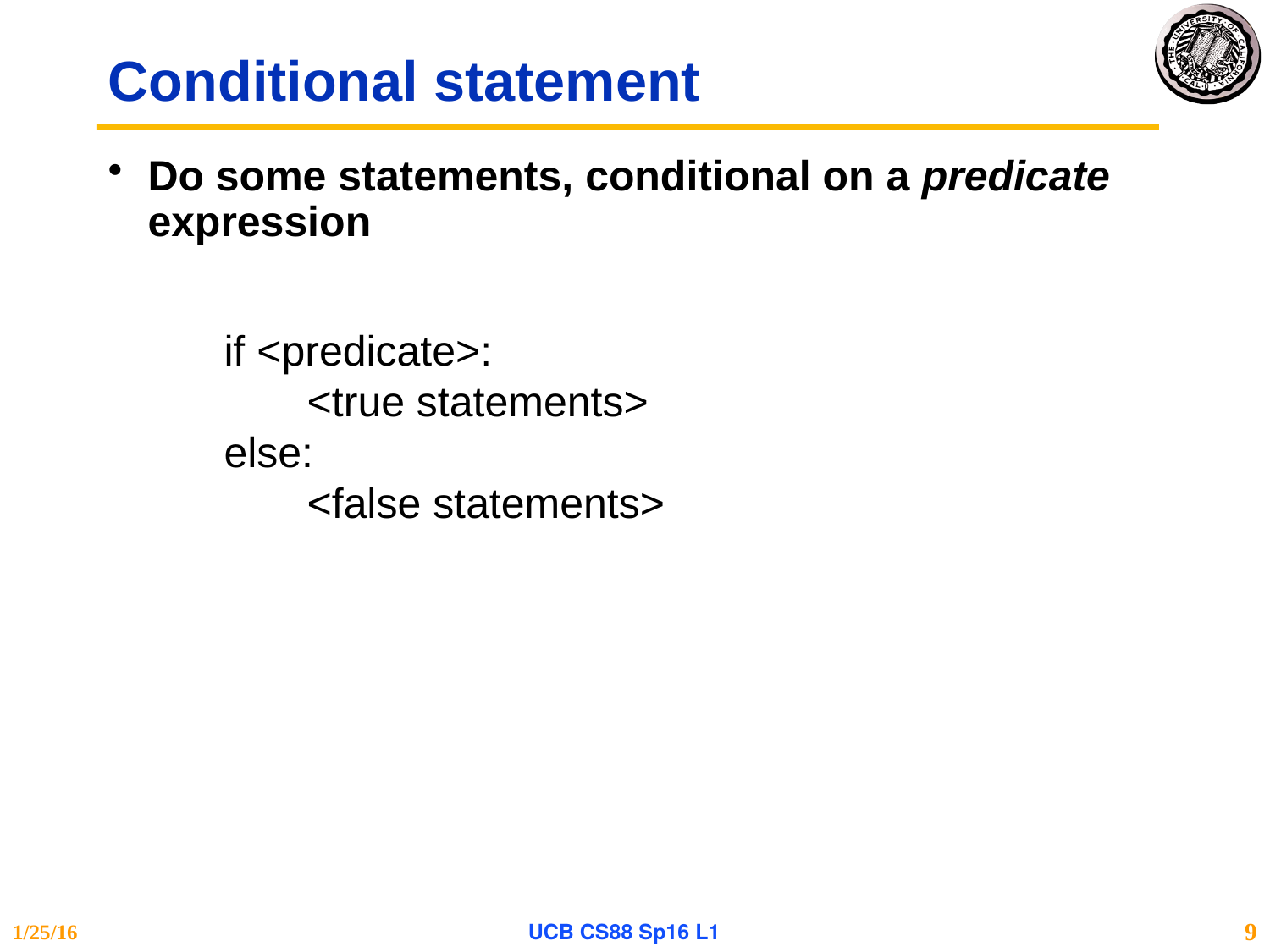

# Conditional statement
Do some statements, conditional on a predicate expression
if <predicate>:
       <true statements>
else:
       <false statements>
1/25/16
UCB CS88 Sp16 L1
9